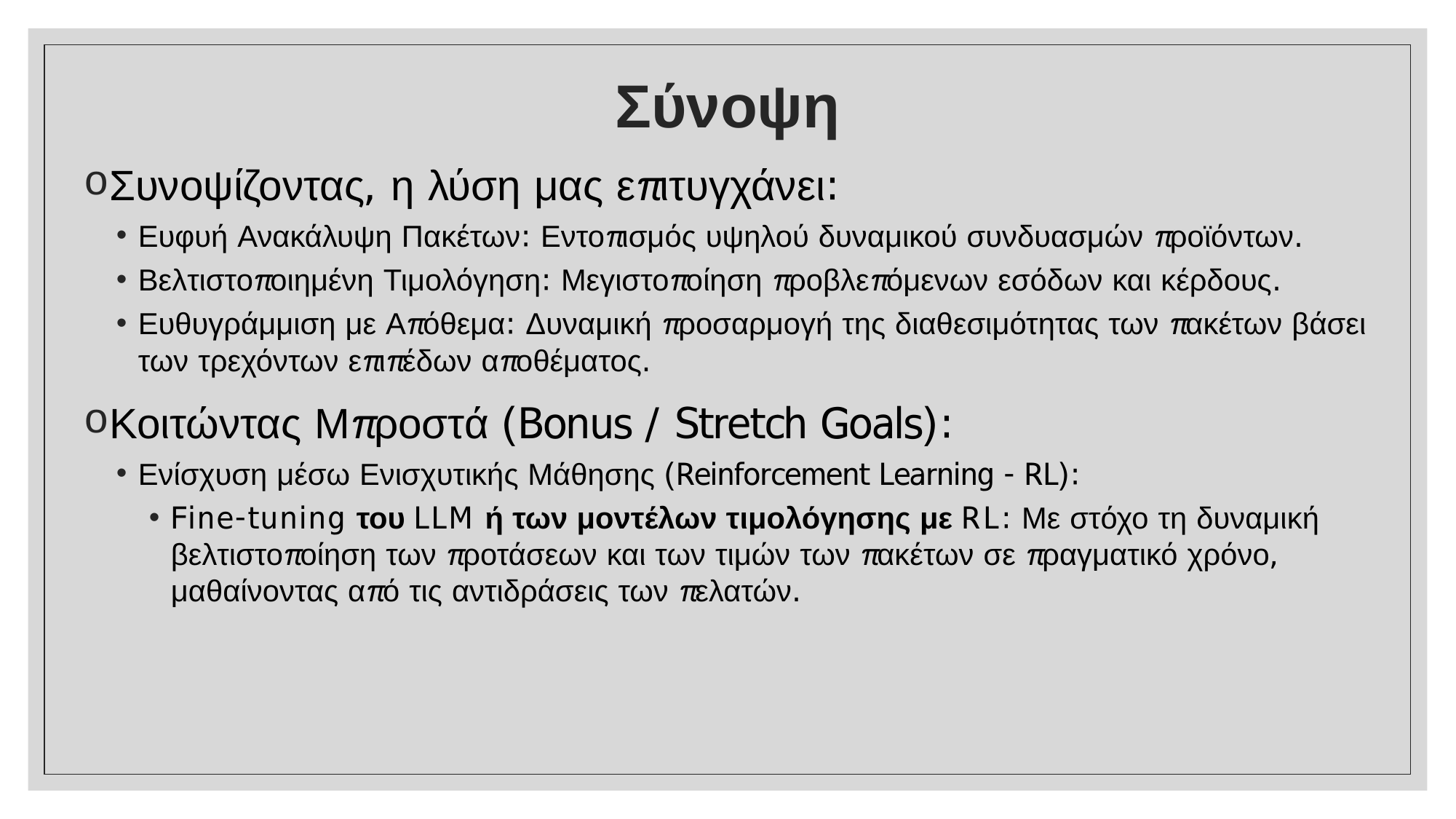

# Σύνοψη
Συνοψίζοντας, η λύση μας επιτυγχάνει:
Ευφυή Ανακάλυψη Πακέτων: Εντοπισμός υψηλού δυναμικού συνδυασμών προϊόντων.
Βελτιστοποιημένη Τιμολόγηση: Μεγιστοποίηση προβλεπόμενων εσόδων και κέρδους.
Ευθυγράμμιση με Απόθεμα: Δυναμική προσαρμογή της διαθεσιμότητας των πακέτων βάσει των τρεχόντων επιπέδων αποθέματος.
Κοιτώντας Μπροστά (Bonus / Stretch Goals):
Ενίσχυση μέσω Ενισχυτικής Μάθησης (Reinforcement Learning - RL):
Fine-tuning του LLM ή των μοντέλων τιμολόγησης με RL: Με στόχο τη δυναμική βελτιστοποίηση των προτάσεων και των τιμών των πακέτων σε πραγματικό χρόνο, μαθαίνοντας από τις αντιδράσεις των πελατών.